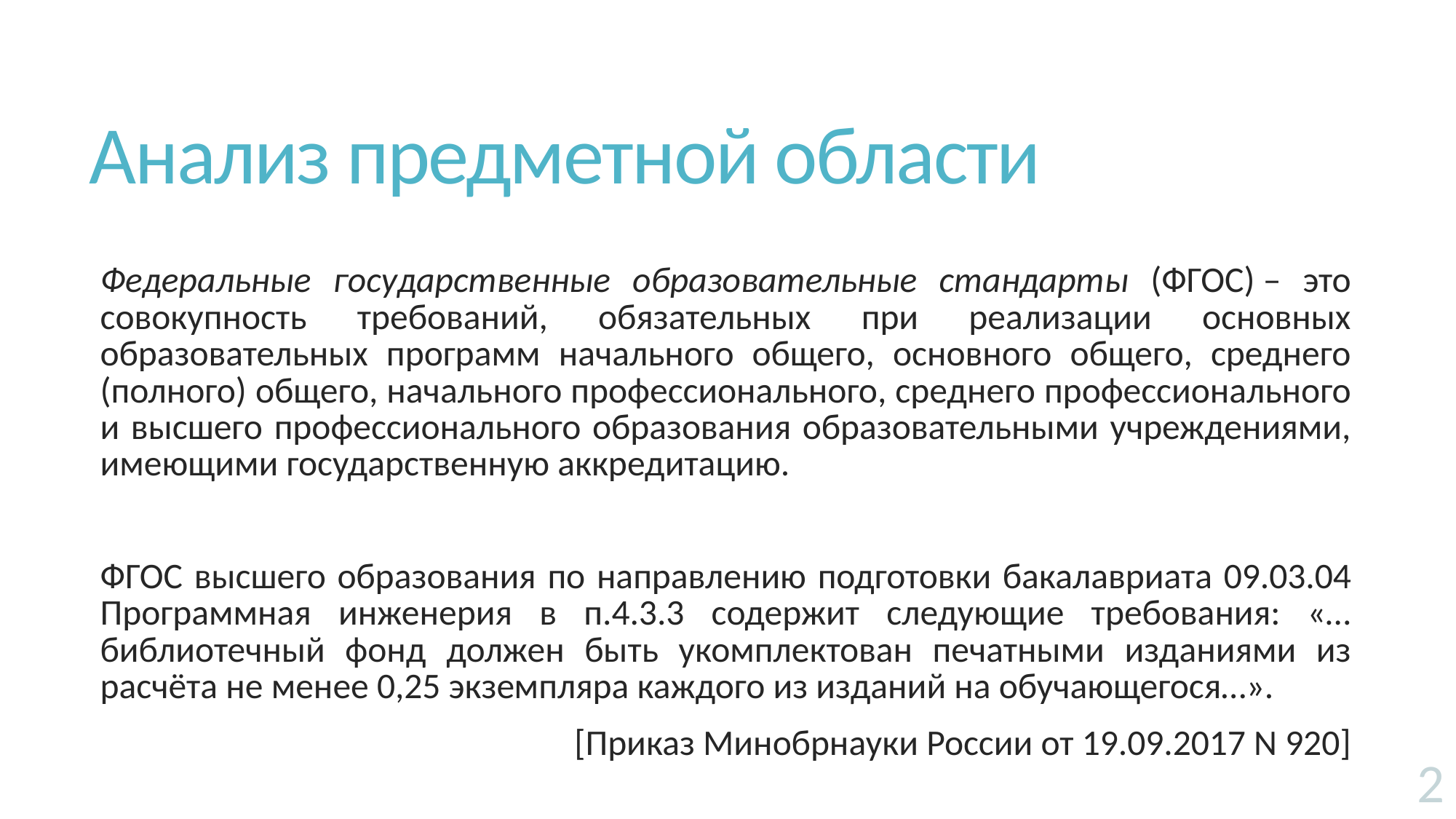

# Анализ предметной области
Федеральные государственные образовательные стандарты (ФГОС) – это совокупность требований, обязательных при реализации основных образовательных программ начального общего, основного общего, среднего (полного) общего, начального профессионального, среднего профессионального и высшего профессионального образования образовательными учреждениями, имеющими государственную аккредитацию.

ФГОС высшего образования по направлению подготовки бакалавриата 09.03.04 Программная инженерия в п.4.3.3 содержит следующие требования: «… библиотечный фонд должен быть укомплектован печатными изданиями из расчёта не менее 0,25 экземпляра каждого из изданий на обучающегося…».
 [Приказ Минобрнауки России от 19.09.2017 N 920]
2